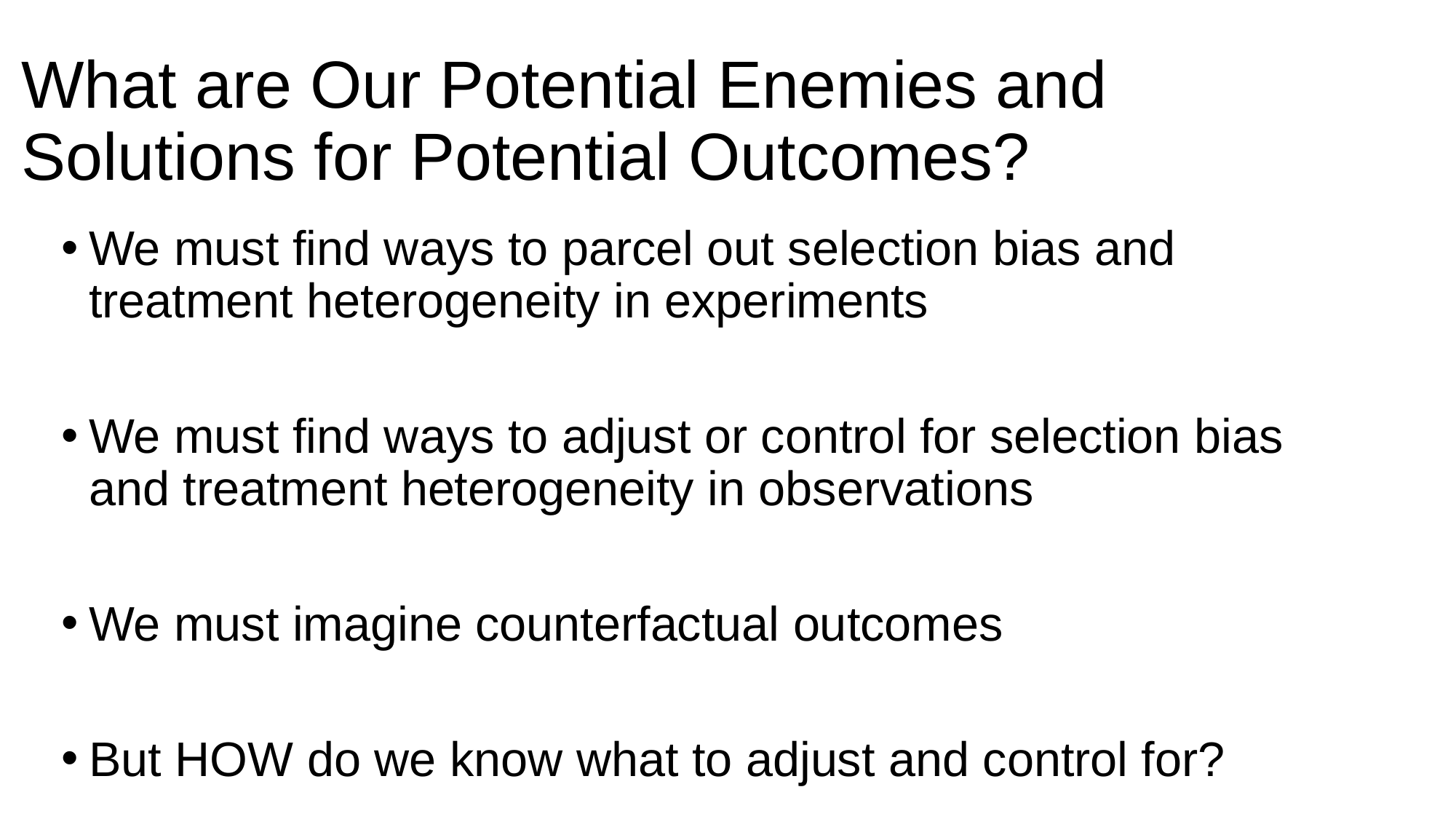

# What are Our Potential Enemies and Solutions for Potential Outcomes?
We must find ways to parcel out selection bias and treatment heterogeneity in experiments

We must find ways to adjust or control for selection bias and treatment heterogeneity in observations

We must imagine counterfactual outcomes

But HOW do we know what to adjust and control for?